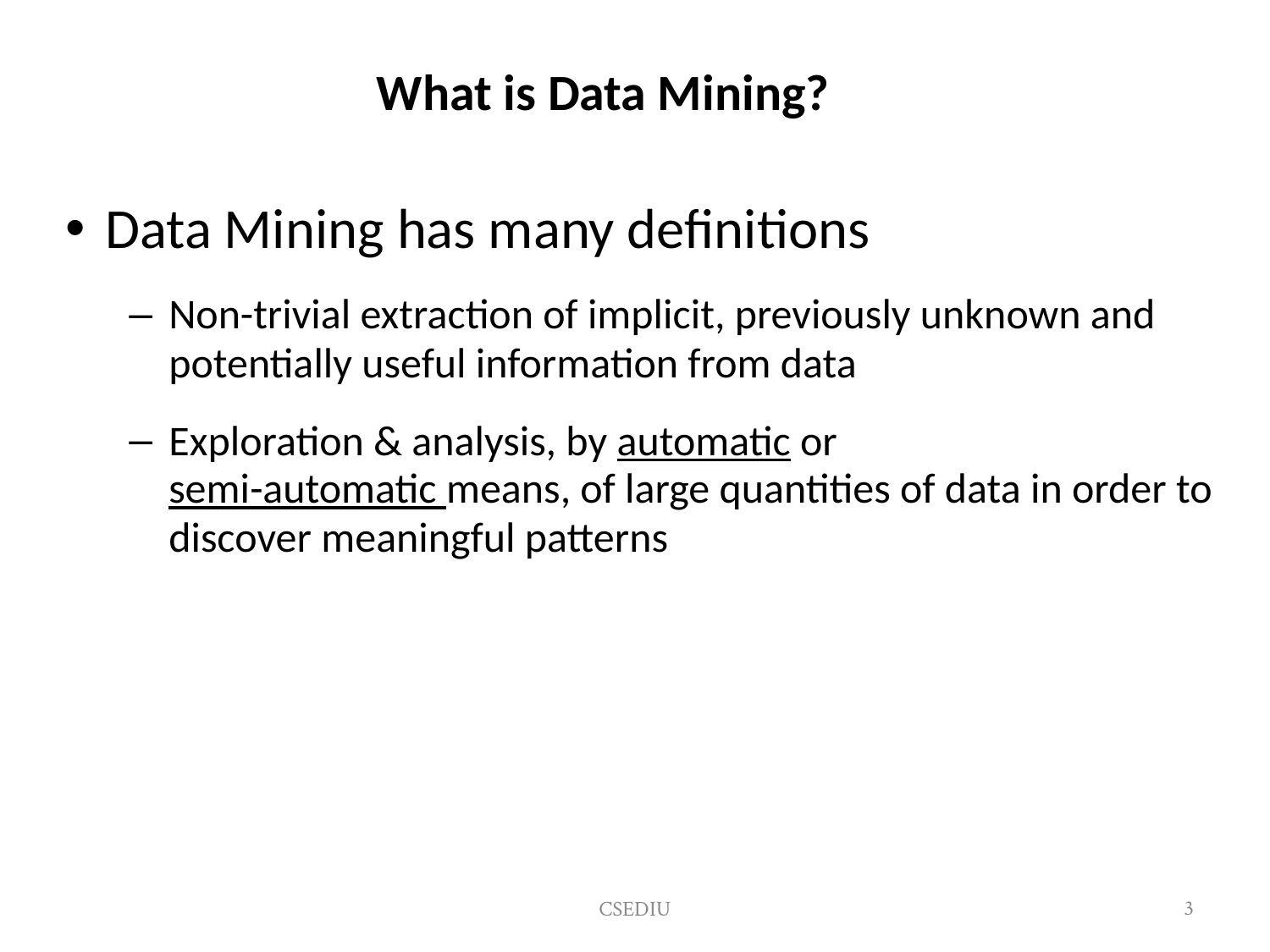

# What is Data Mining?
Data Mining has many definitions
Non-trivial extraction of implicit, previously unknown and potentially useful information from data
Exploration & analysis, by automatic or
semi-automatic means, of large quantities of data in order to discover meaningful patterns
CSEDIU
3